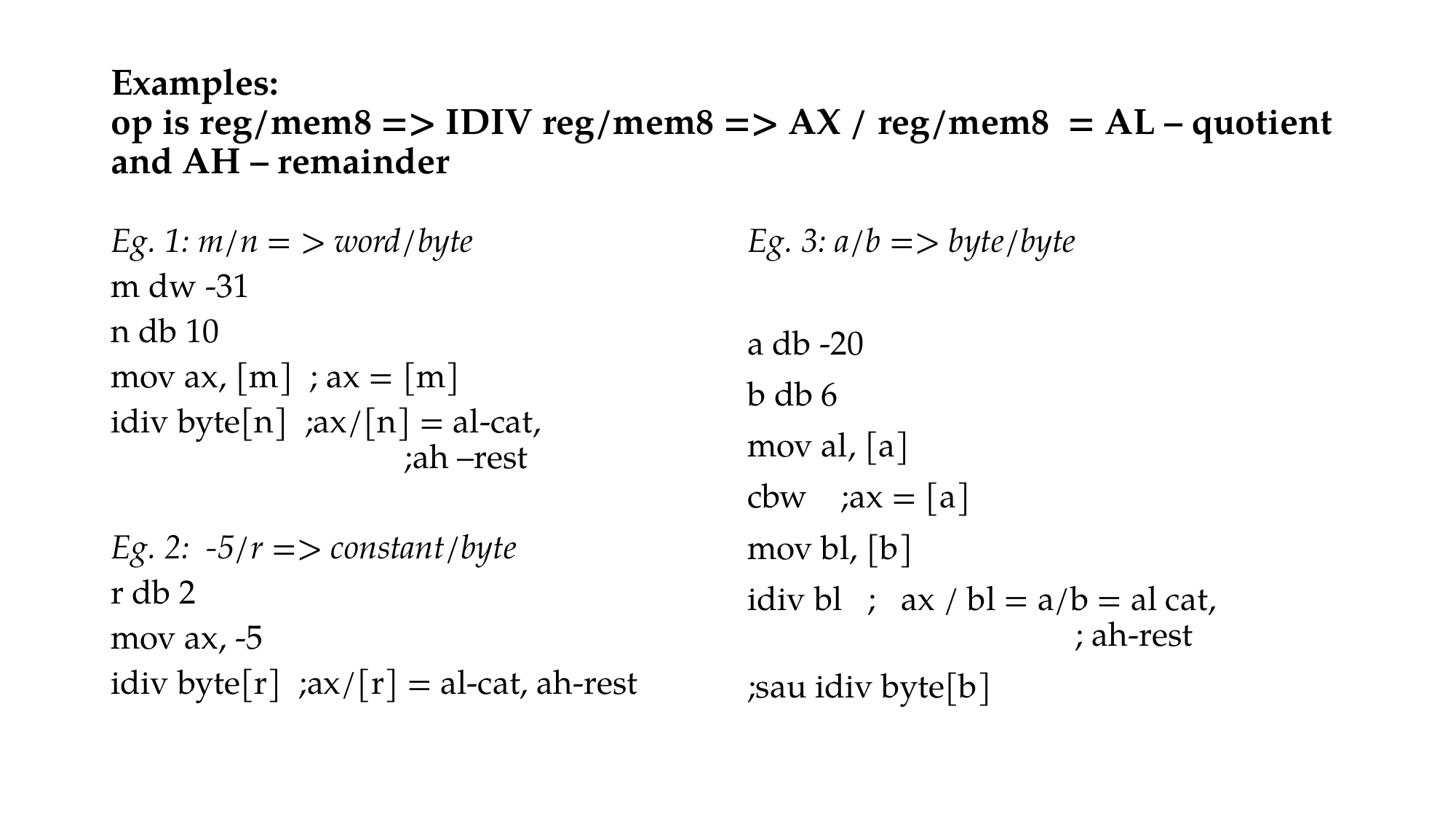

# Examples: op is reg/mem8 => IDIV reg/mem8 => AX / reg/mem8  = AL – quotient and AH – remainder
Eg. 1: m/n = > word/byte
m dw -31
n db 10
mov ax, [m]  ; ax = [m]
idiv byte[n]  ;ax/[n] = al-cat, 			         ;ah –rest

Eg. 2:  -5/r => constant/byte
r db 2
mov ax, -5
idiv byte[r]  ;ax/[r] = al-cat, ah-rest

Eg. 3: a/b => byte/byte

a db -20
b db 6
mov al, [a]
cbw    ;ax = [a]
mov bl, [b]
idiv bl   ;   ax / bl = a/b = al cat,       				; ah-rest
;sau idiv byte[b]